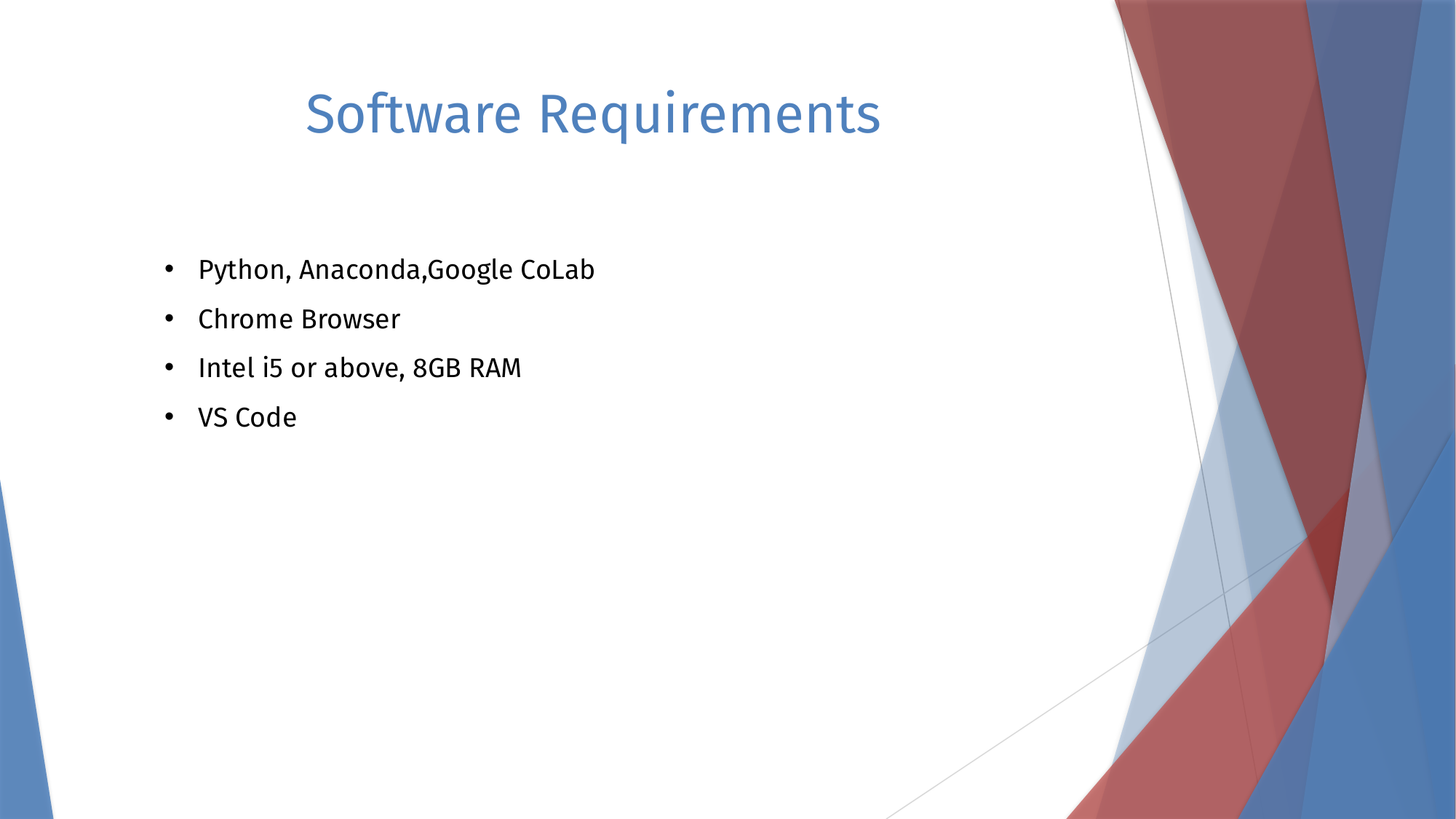

# Software Requirements
Python, Anaconda,Google CoLab
Chrome Browser
Intel i5 or above, 8GB RAM
VS Code